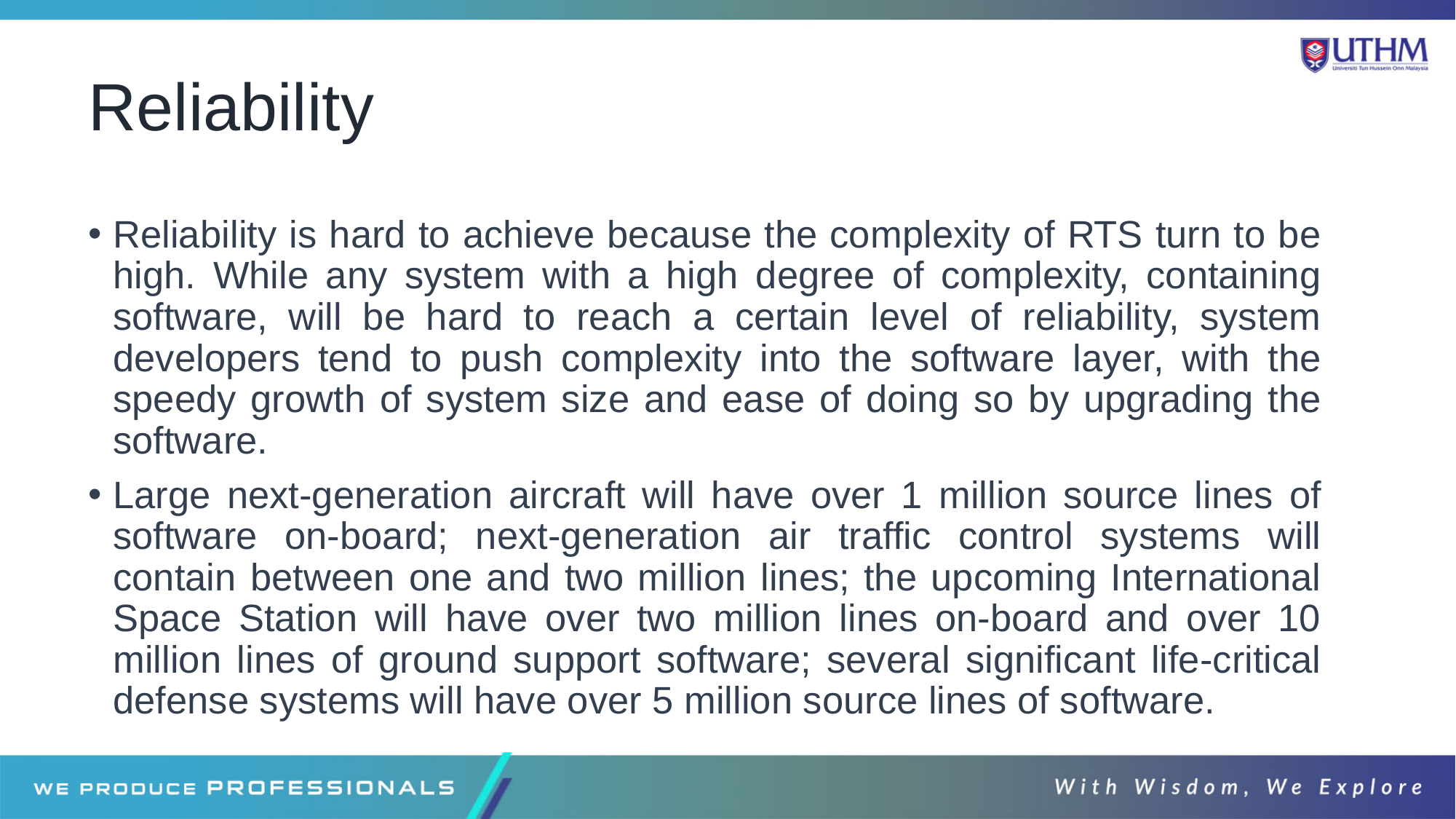

# Reliability
Reliability is hard to achieve because the complexity of RTS turn to be high. While any system with a high degree of complexity, containing software, will be hard to reach a certain level of reliability, system developers tend to push complexity into the software layer, with the speedy growth of system size and ease of doing so by upgrading the software.
Large next-generation aircraft will have over 1 million source lines of software on-board; next-generation air traffic control systems will contain between one and two million lines; the upcoming International Space Station will have over two million lines on-board and over 10 million lines of ground support software; several significant life-critical defense systems will have over 5 million source lines of software.